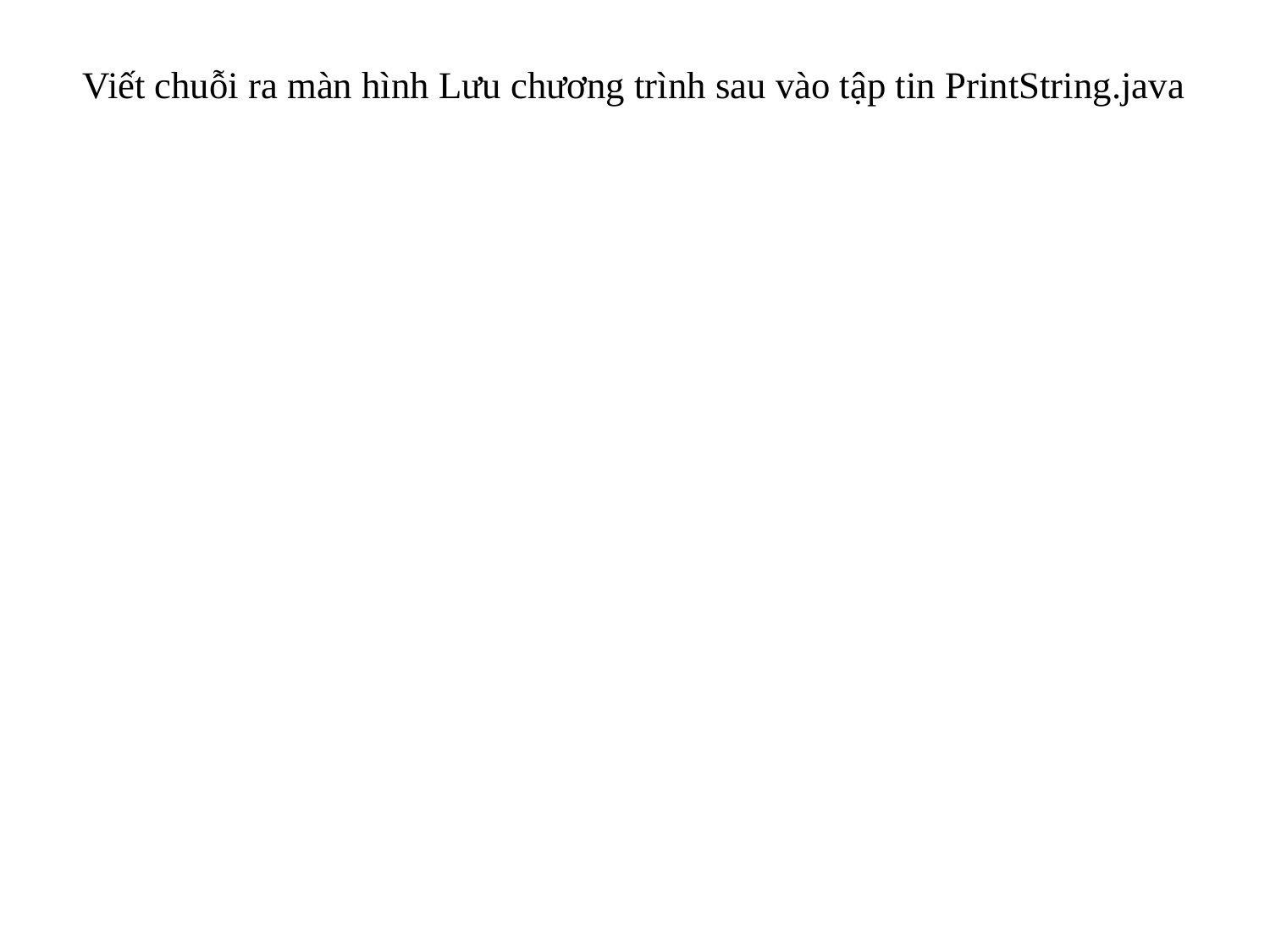

# Viết chuỗi ra màn hình Lưu chương trình sau vào tập tin PrintString.java